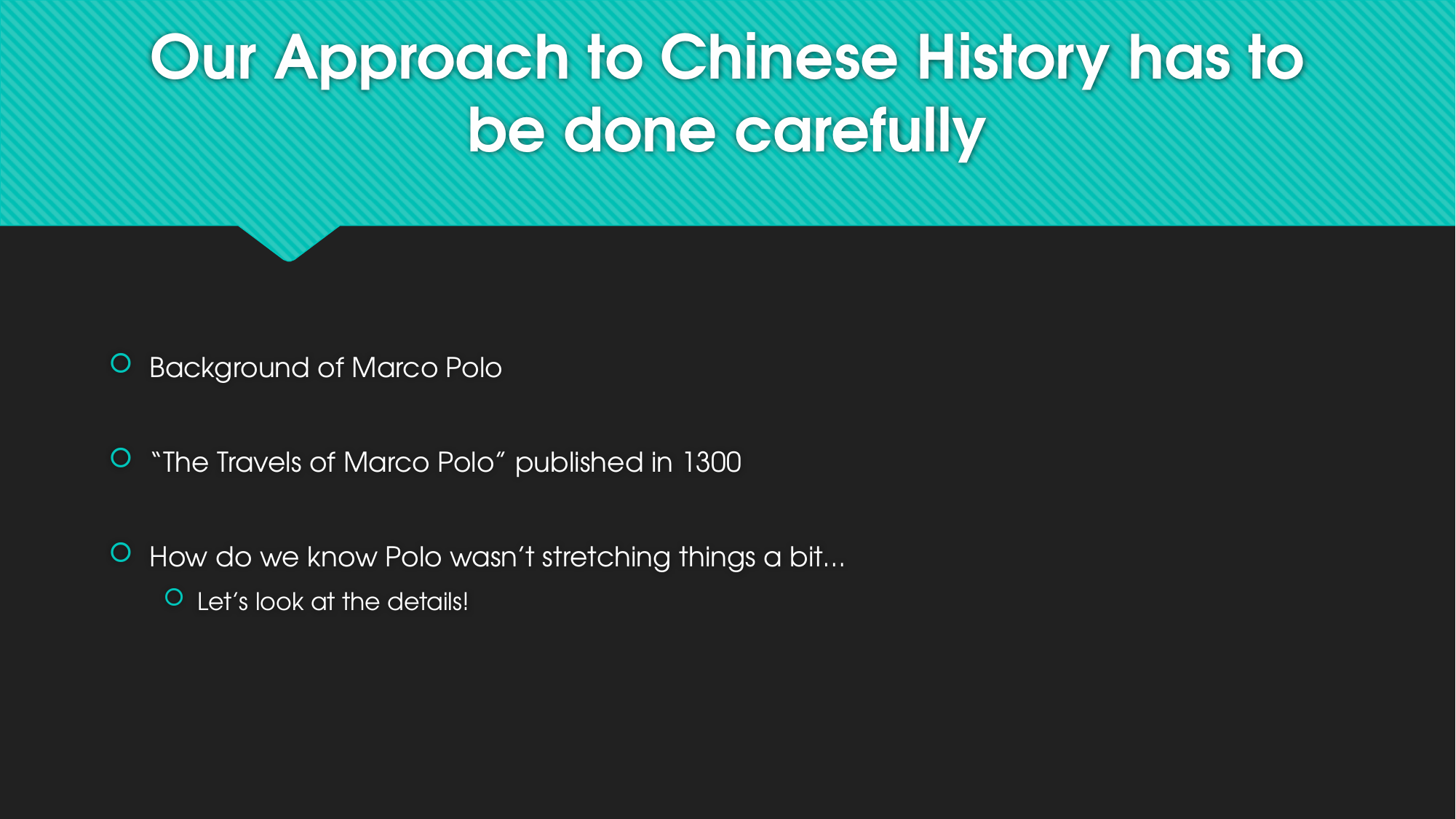

# Our Approach to Chinese History has to be done carefully
Background of Marco Polo

“The Travels of Marco Polo” published in 1300

How do we know Polo wasn’t stretching things a bit…
Let’s look at the details!